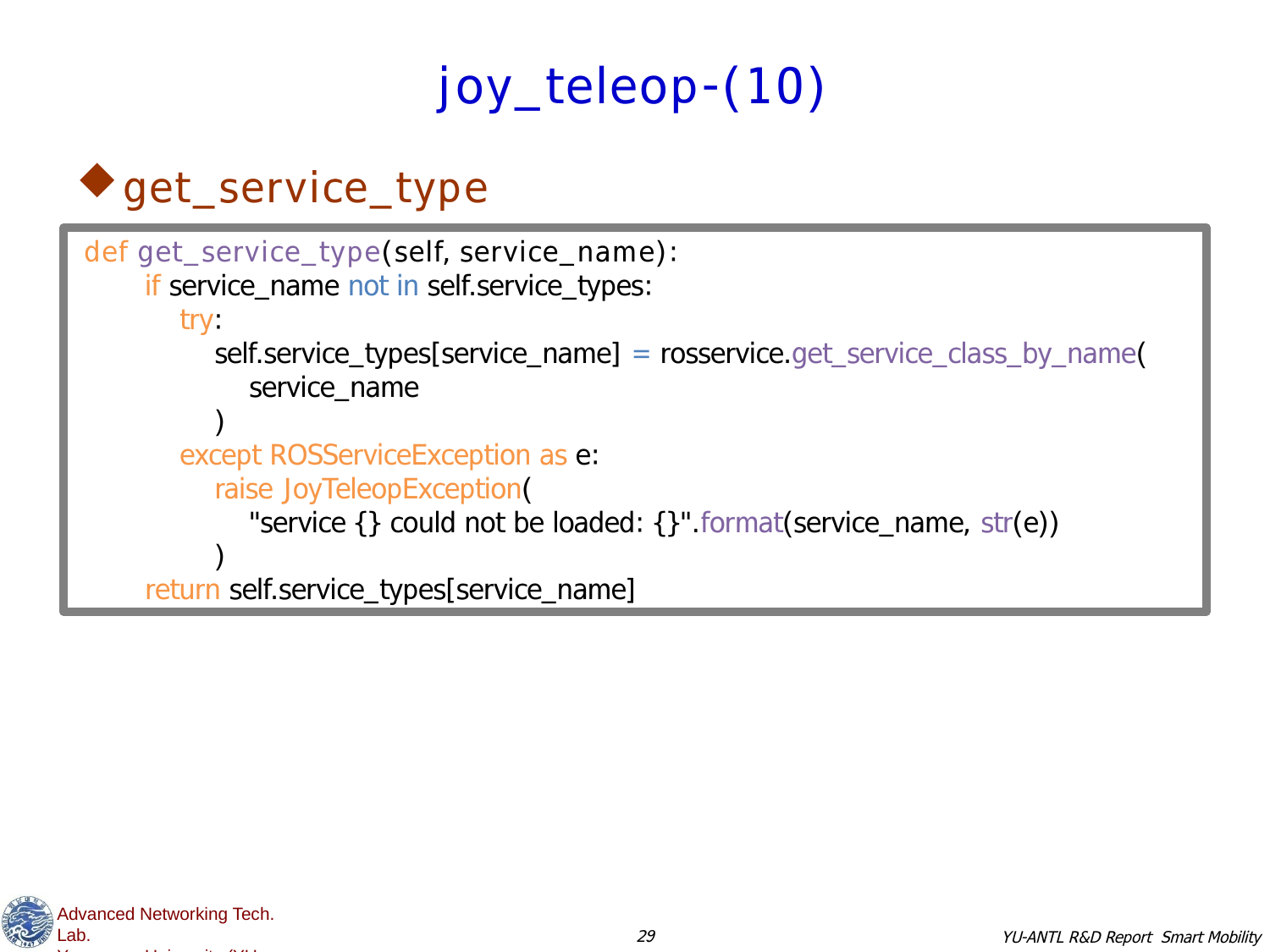

# joy_teleop-(10)
get_service_type
 def get_service_type(self, service_name):
        if service_name not in self.service_types:
            try:
                self.service_types[service_name] = rosservice.get_service_class_by_name(
                    service_name
                )
            except ROSServiceException as e:
                raise JoyTeleopException(
                    "service {} could not be loaded: {}".format(service_name, str(e))
                )
        return self.service_types[service_name]